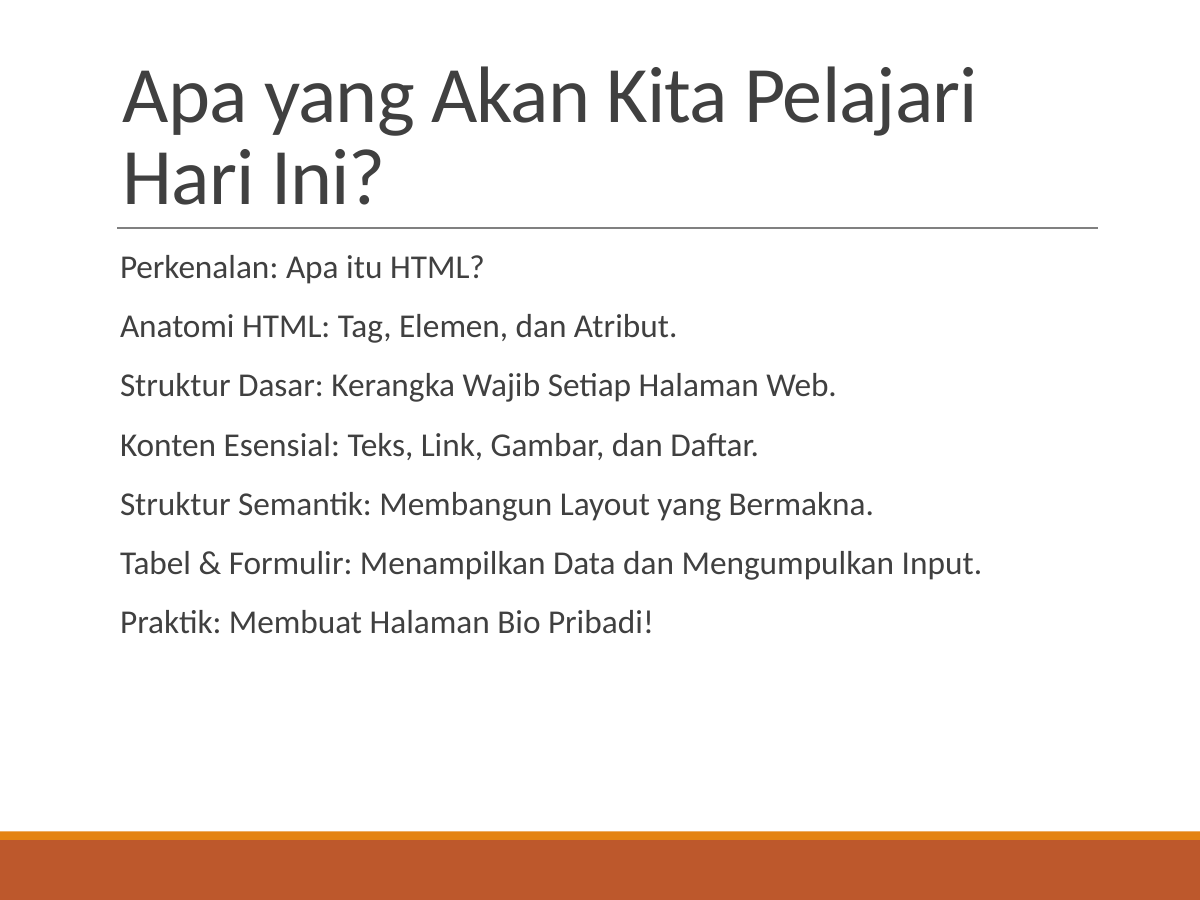

# Apa yang Akan Kita Pelajari Hari Ini?
Perkenalan: Apa itu HTML?
Anatomi HTML: Tag, Elemen, dan Atribut.
Struktur Dasar: Kerangka Wajib Setiap Halaman Web.
Konten Esensial: Teks, Link, Gambar, dan Daftar.
Struktur Semantik: Membangun Layout yang Bermakna.
Tabel & Formulir: Menampilkan Data dan Mengumpulkan Input.
Praktik: Membuat Halaman Bio Pribadi!